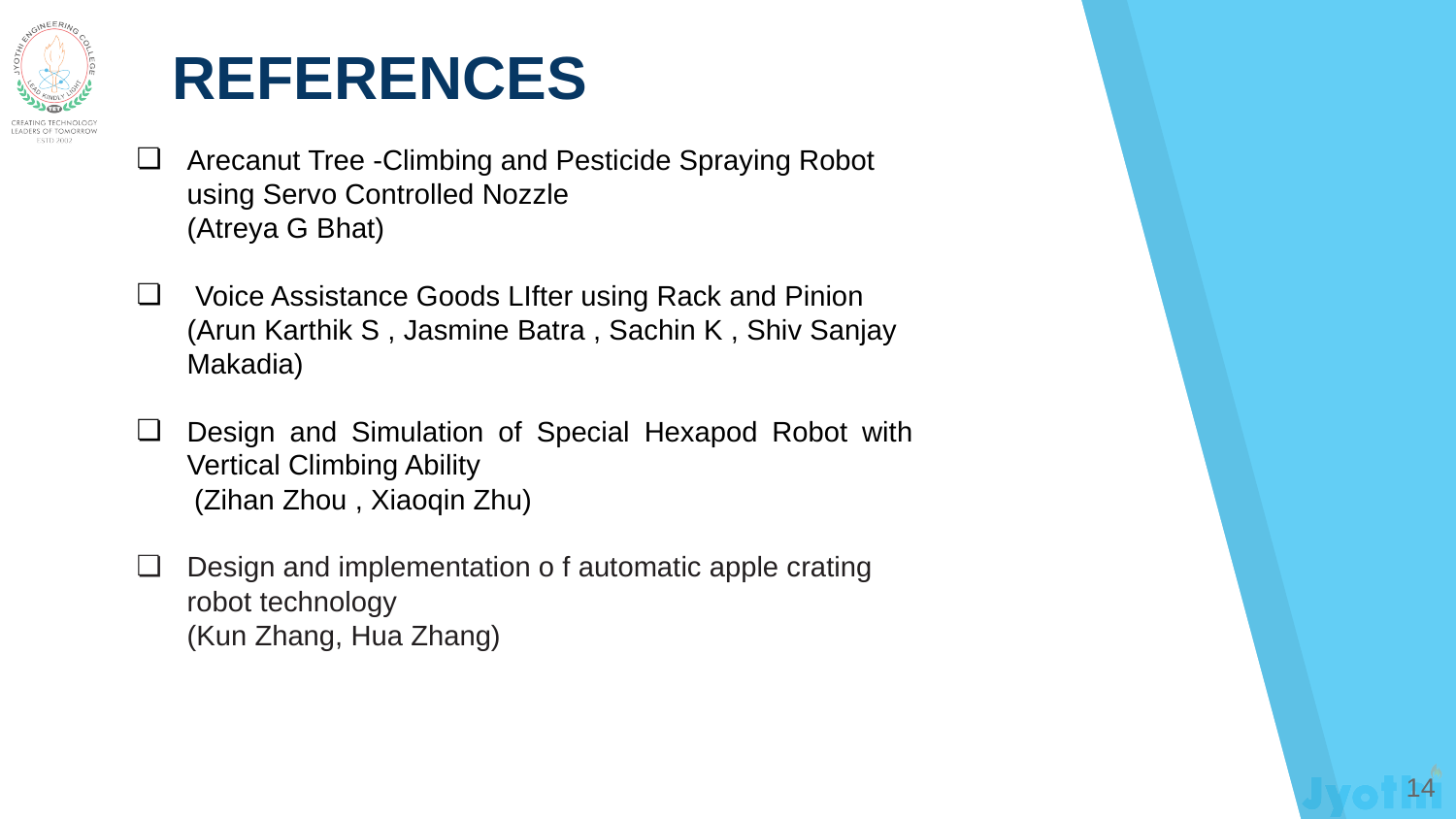

REFERENCES
Arecanut Tree -Climbing and Pesticide Spraying Robot using Servo Controlled Nozzle
(Atreya G Bhat)

 Voice Assistance Goods LIfter using Rack and Pinion
(Arun Karthik S , Jasmine Batra , Sachin K , Shiv Sanjay Makadia)

Design and Simulation of Special Hexapod Robot with   Vertical Climbing Ability
          (Zihan Zhou , Xiaoqin Zhu)

Design and implementation o f automatic apple crating
robot technology
(Kun Zhang, Hua Zhang)

14